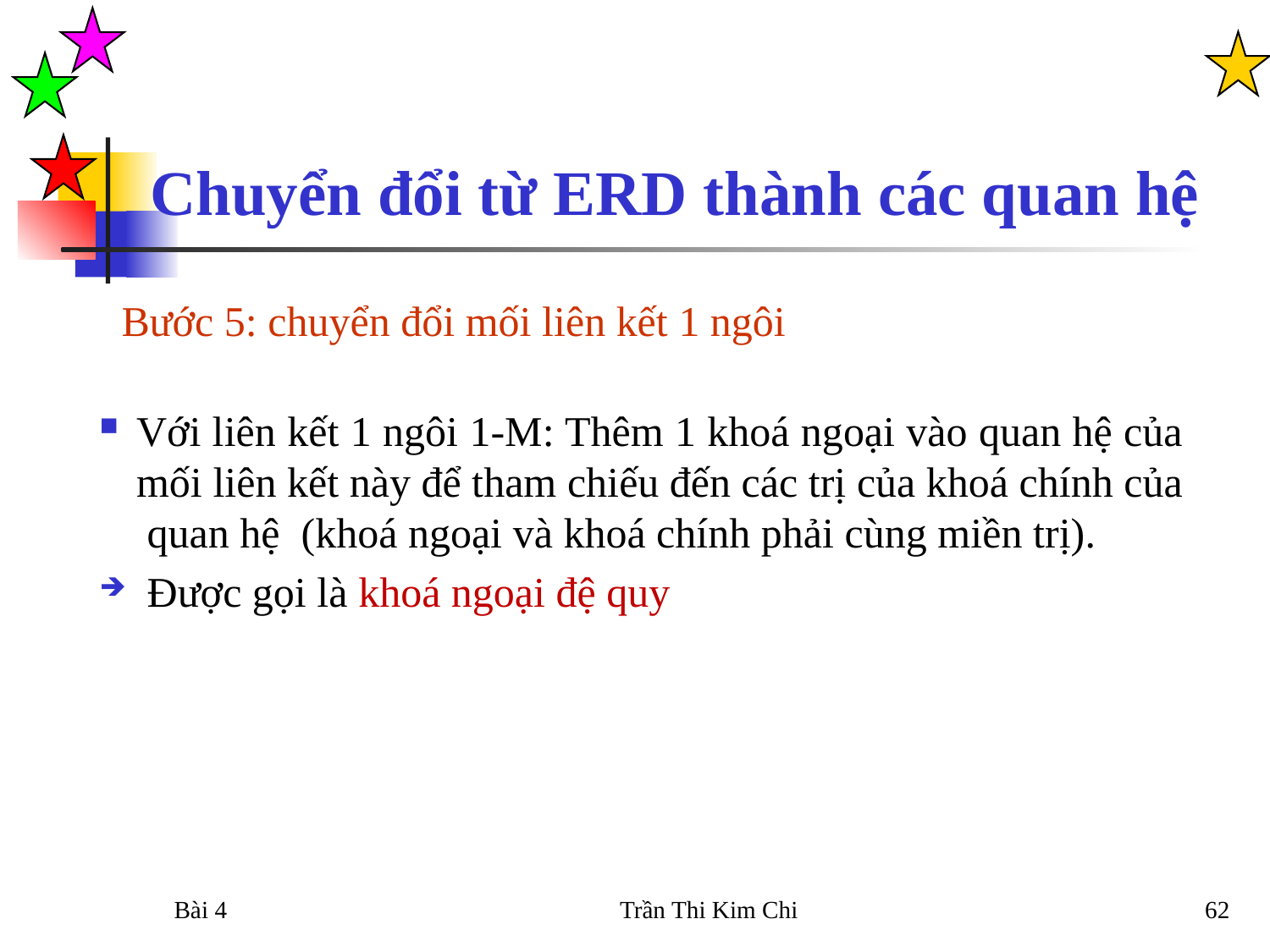

Chuyển đổi từ ERD thành các quan hệ
Bước 5: chuyển đổi mối liên kết 1 ngôi
Với liên kết 1 ngôi 1-M: Thêm 1 khoá ngoại vào quan hệ của mối liên kết này để tham chiếu đến các trị của khoá chính của  quan hệ  (khoá ngoại và khoá chính phải cùng miền trị).
Được gọi là khoá ngoại đệ quy

Bài 4
Trần Thi Kim Chi
62